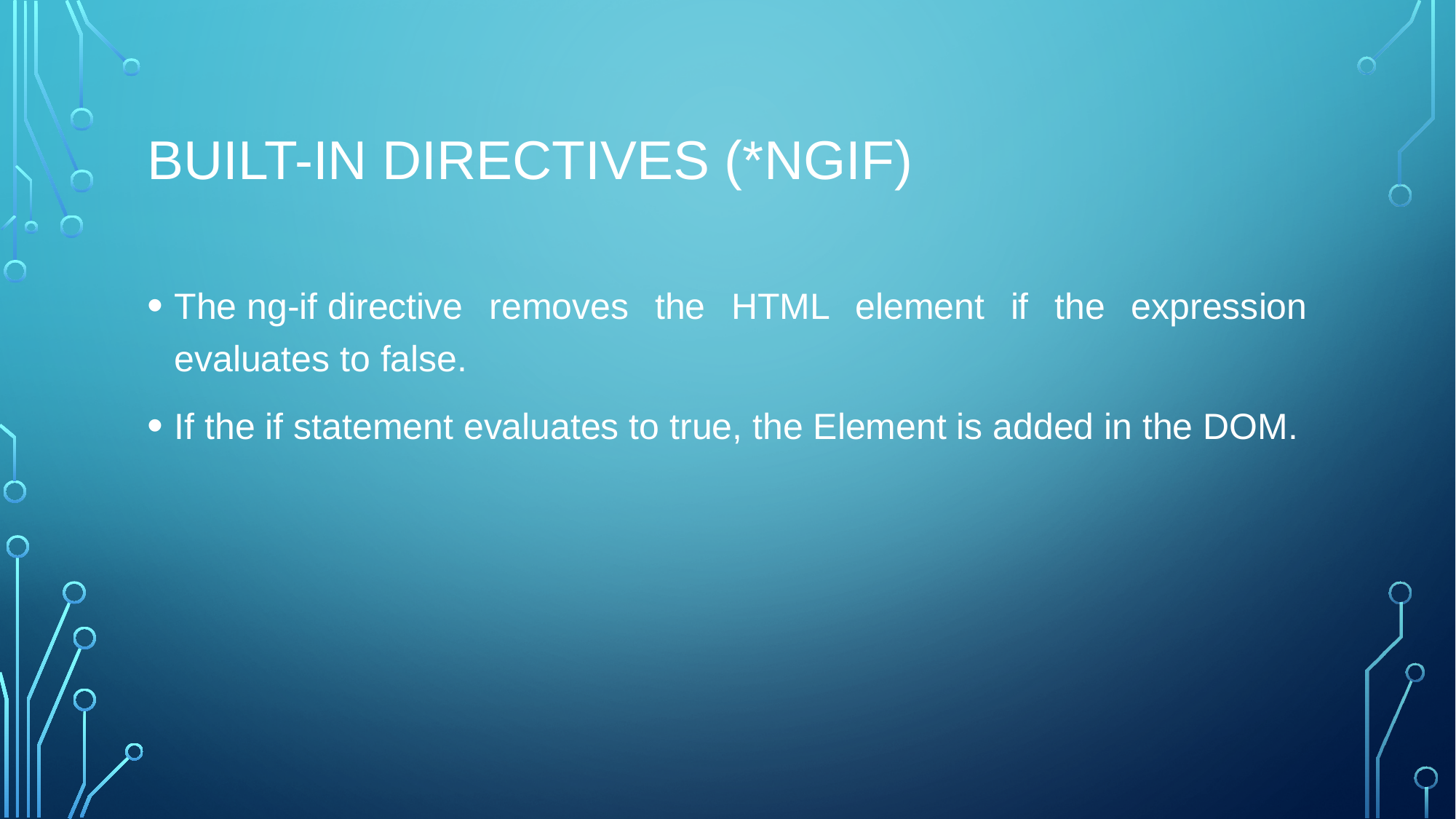

# Built-in directives (*ngIF)
The ng-if directive removes the HTML element if the expression evaluates to false.
If the if statement evaluates to true, the Element is added in the DOM.